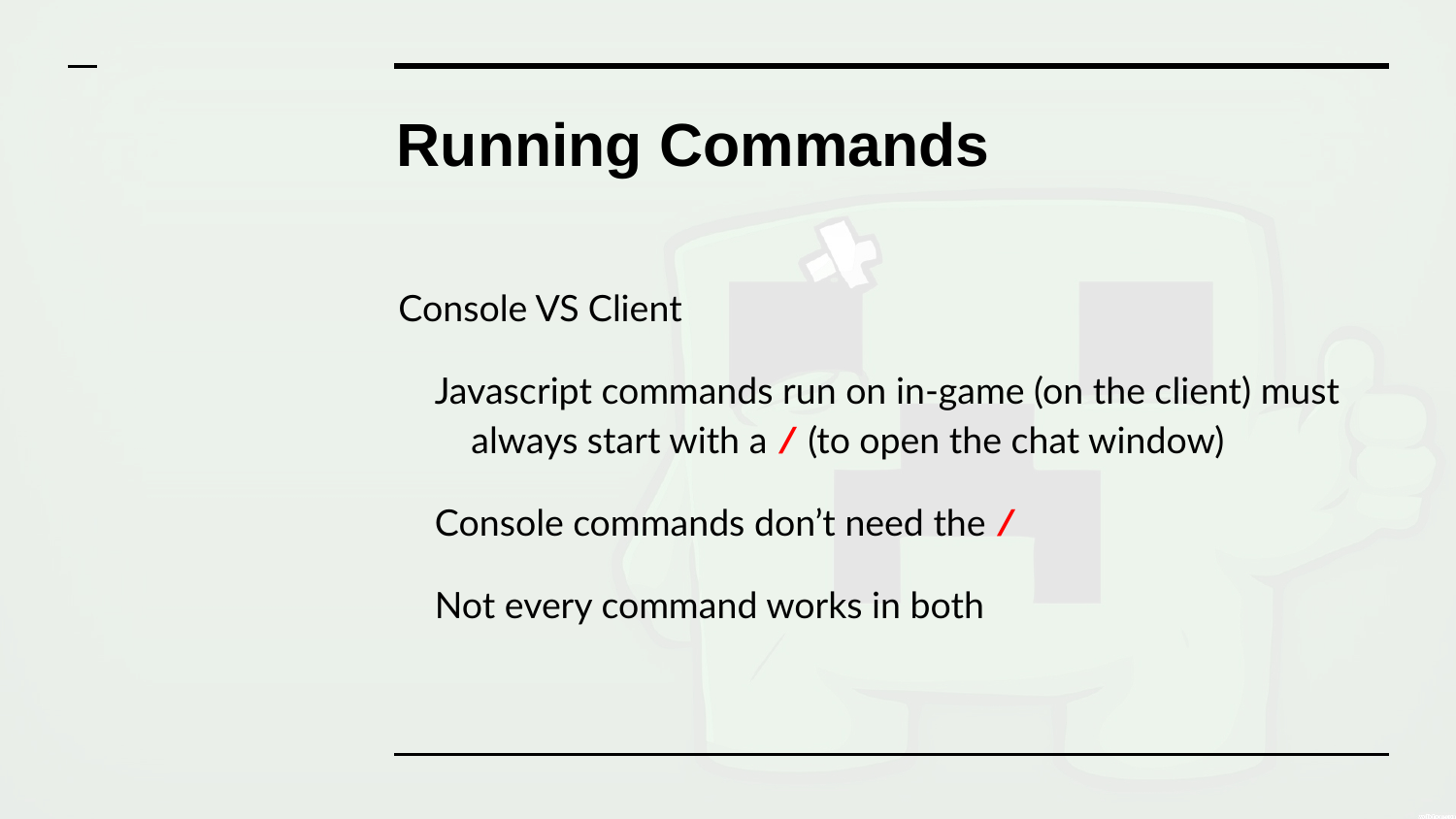

# Running Commands
Console VS Client
Javascript commands run on in-game (on the client) must always start with a / (to open the chat window)
Console commands don’t need the /
Not every command works in both